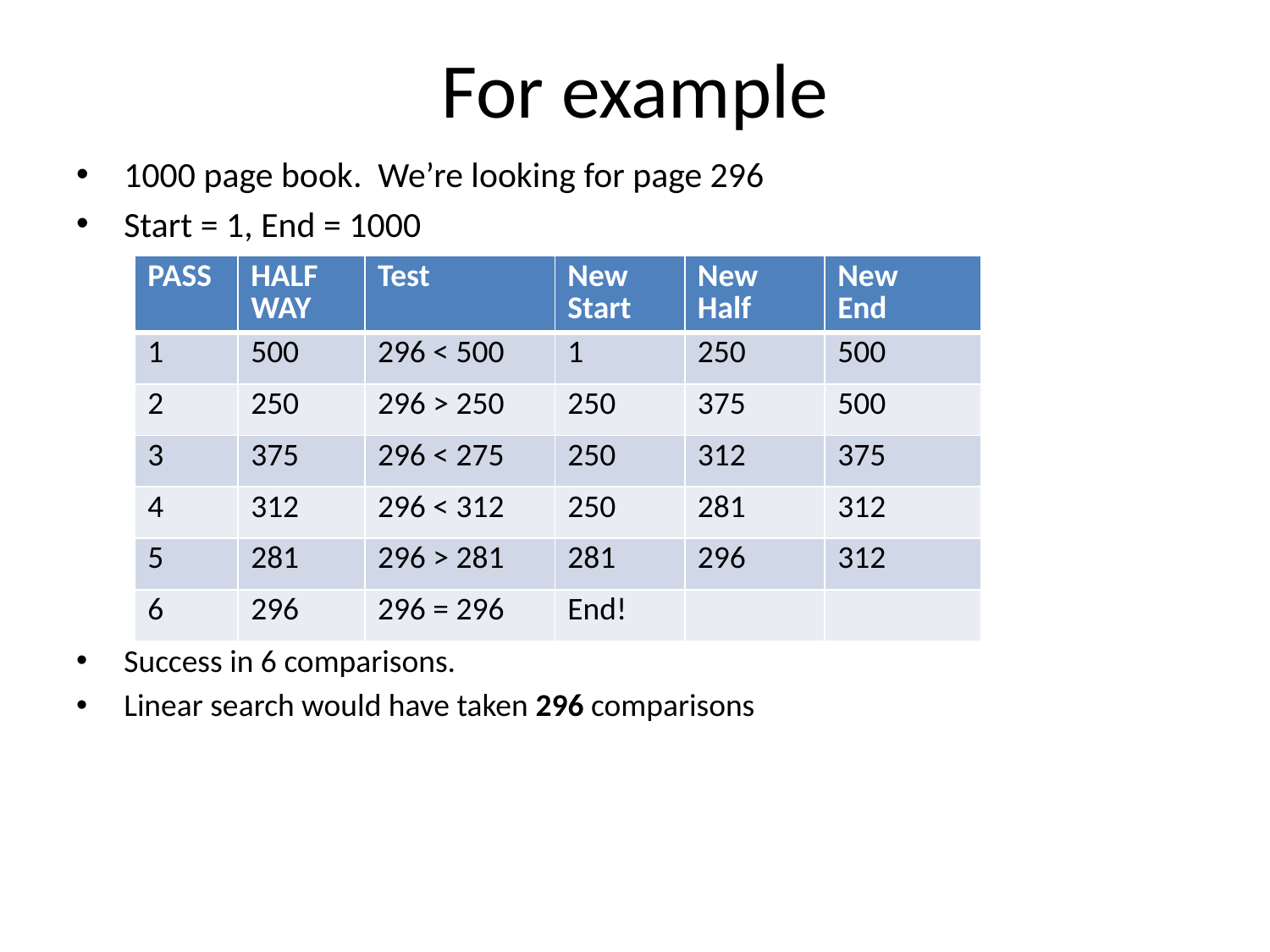

# For example
1000 page book.  We’re looking for page 296
Start = 1, End = 1000

Success in 6 comparisons.
Linear search would have taken 296 comparisons

| PASS | HALF WAY | Test | New Start | New Half | New End |
| --- | --- | --- | --- | --- | --- |
| 1 | 500 | 296 < 500 | 1 | 250 | 500 |
| 2 | 250 | 296 > 250 | 250 | 375 | 500 |
| 3 | 375 | 296 < 275 | 250 | 312 | 375 |
| 4 | 312 | 296 < 312 | 250 | 281 | 312 |
| 5 | 281 | 296 > 281 | 281 | 296 | 312 |
| 6 | 296 | 296 = 296 | End! |  |  |